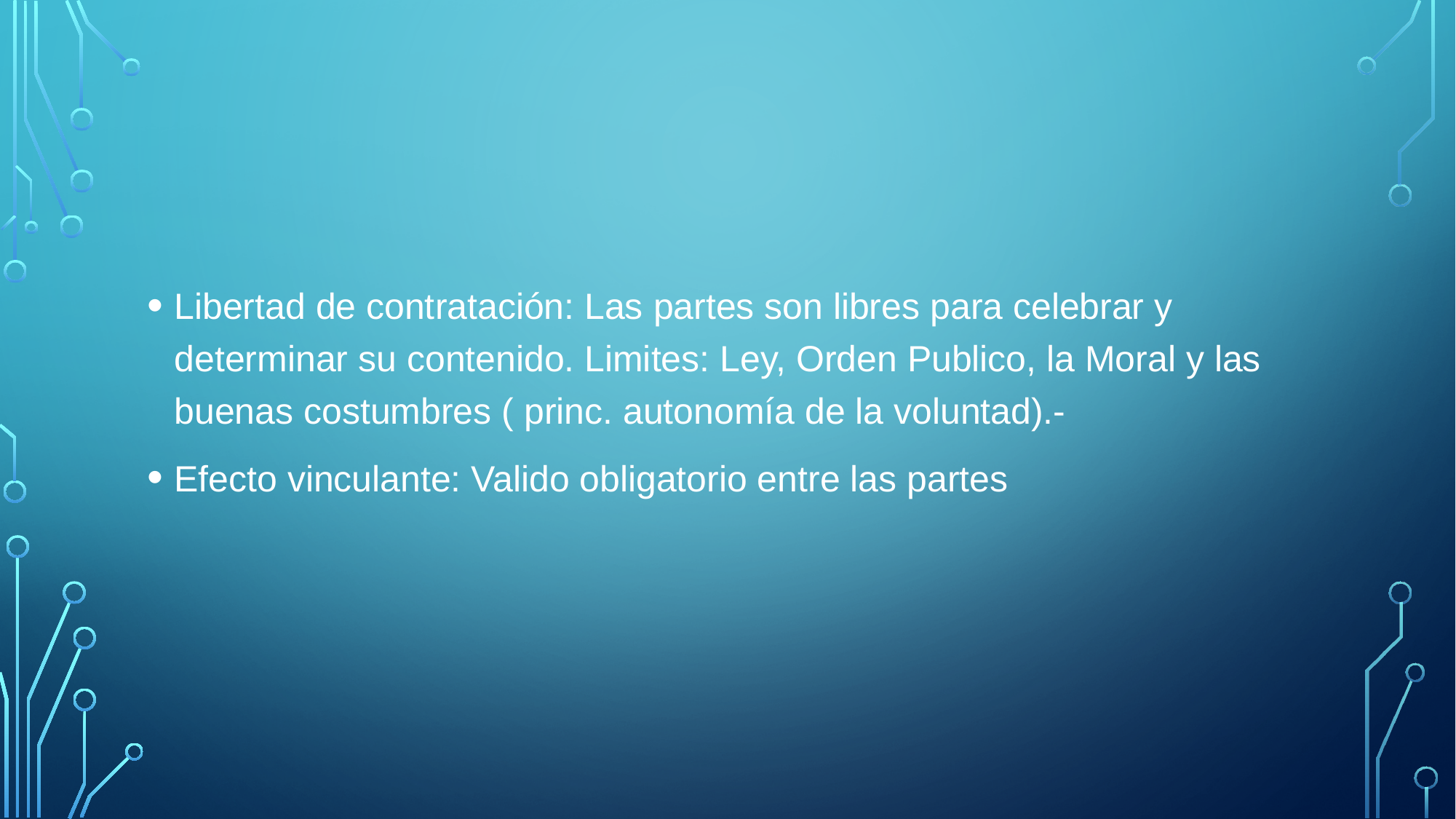

#
Libertad de contratación: Las partes son libres para celebrar y determinar su contenido. Limites: Ley, Orden Publico, la Moral y las buenas costumbres ( princ. autonomía de la voluntad).-
Efecto vinculante: Valido obligatorio entre las partes